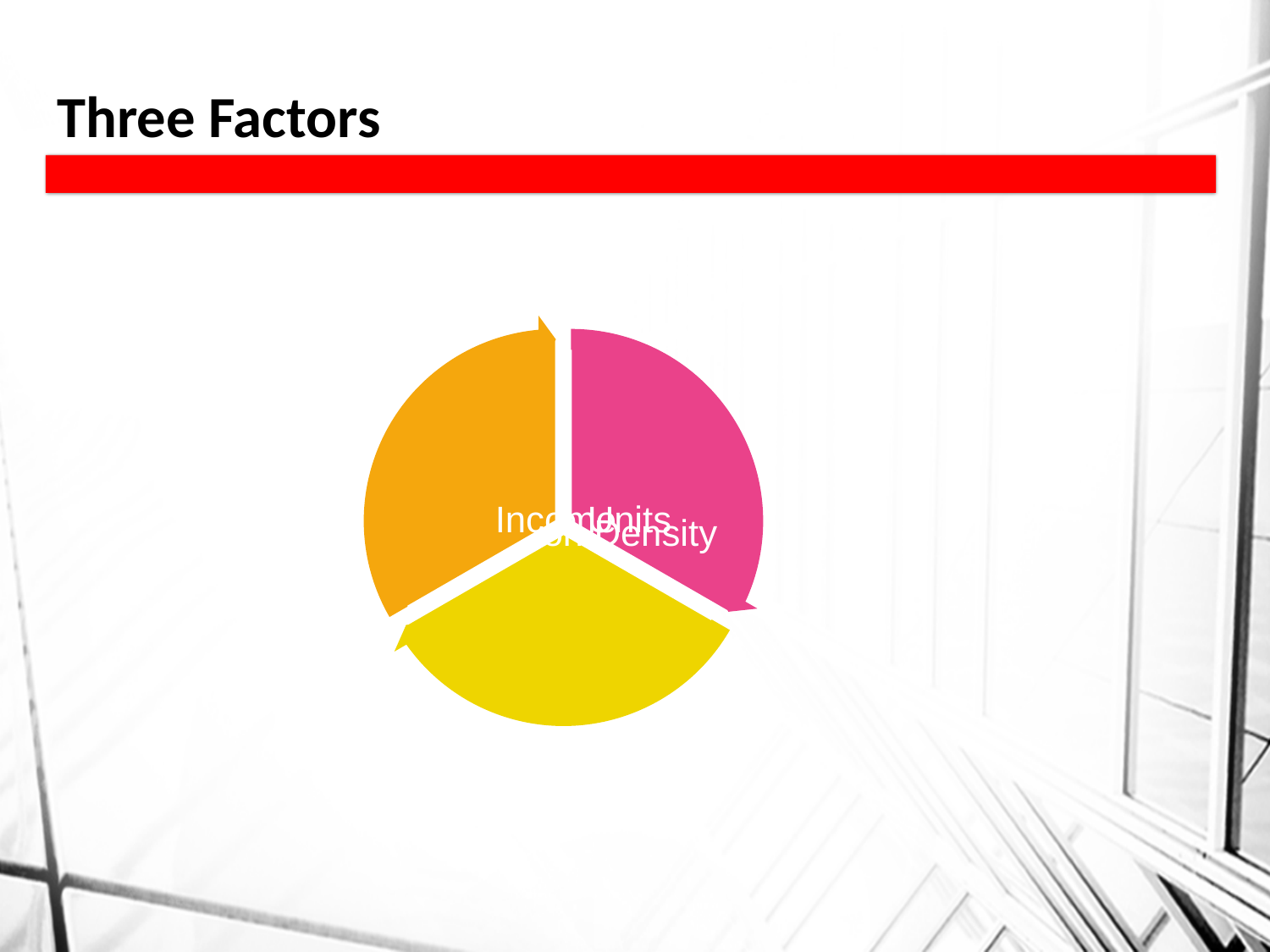

# Three Factors

House Units
Population Density
Income